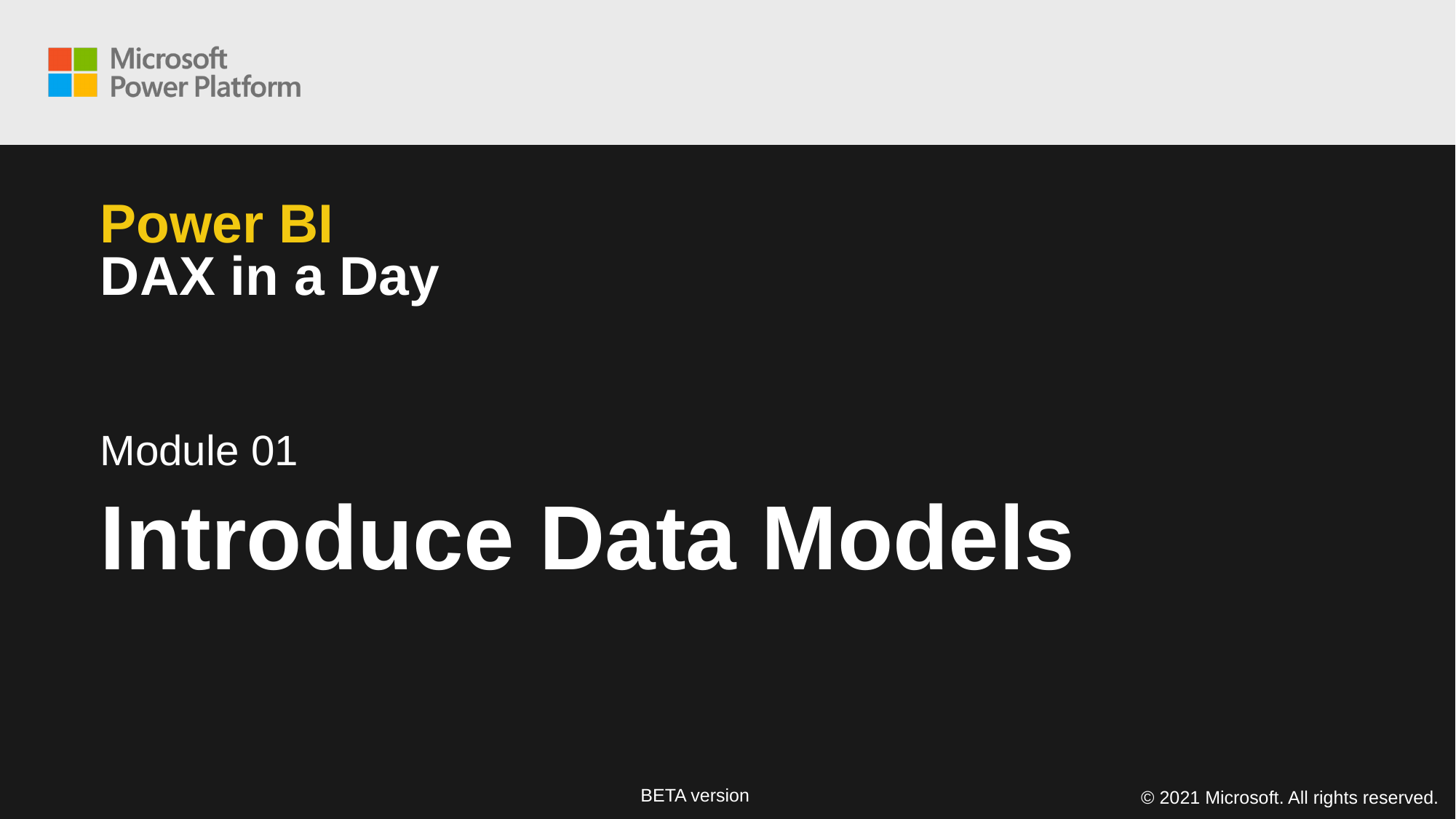

# Power BI DAX in a Day
Module 01
Introduce Data Models
© 2021 Microsoft. All rights reserved.